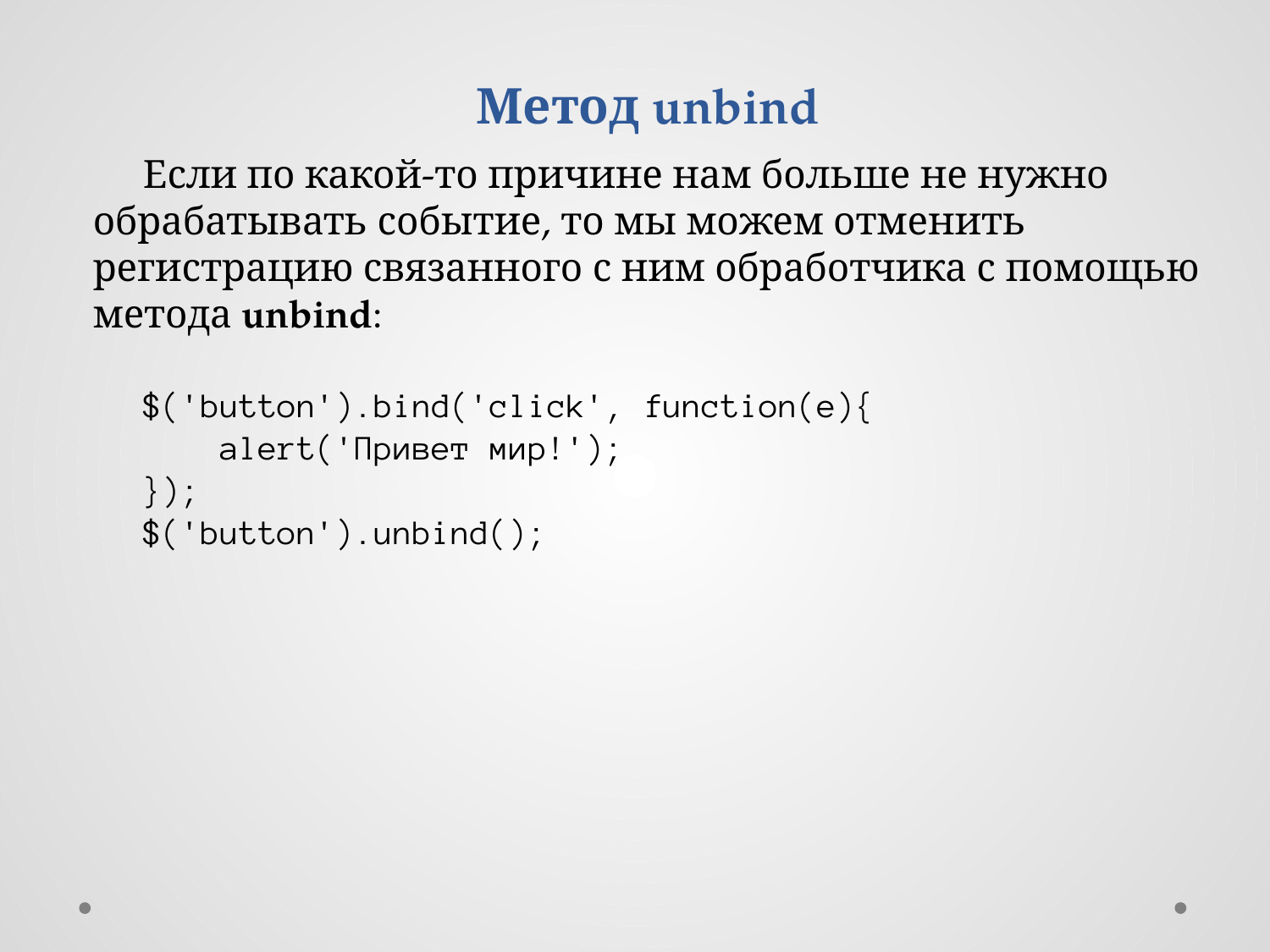

Метод unbind
Если по какой-то причине нам больше не нужно обрабатывать событие, то мы можем отменить регистрацию связанного с ним обработчика с помощью метода unbind:

$('button').bind('click', function(e){
    alert('Привет мир!');
});
$('button').unbind();